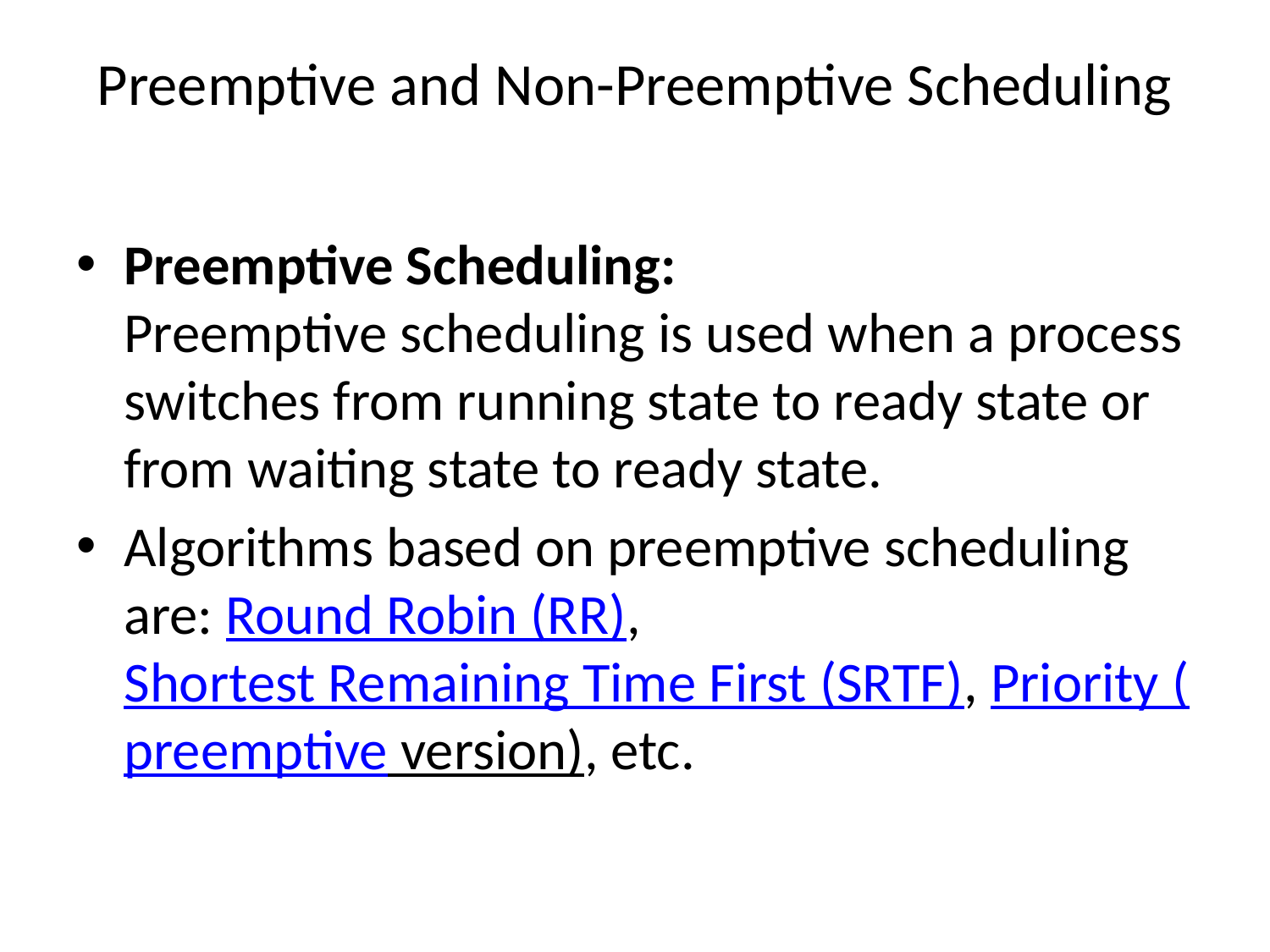

# Preemptive and Non-Preemptive Scheduling
Preemptive Scheduling:
Preemptive scheduling is used when a process switches from running state to ready state or from waiting state to ready state.
Algorithms based on preemptive scheduling are: Round Robin (RR),Shortest Remaining Time First (SRTF), Priority (preemptive version), etc.